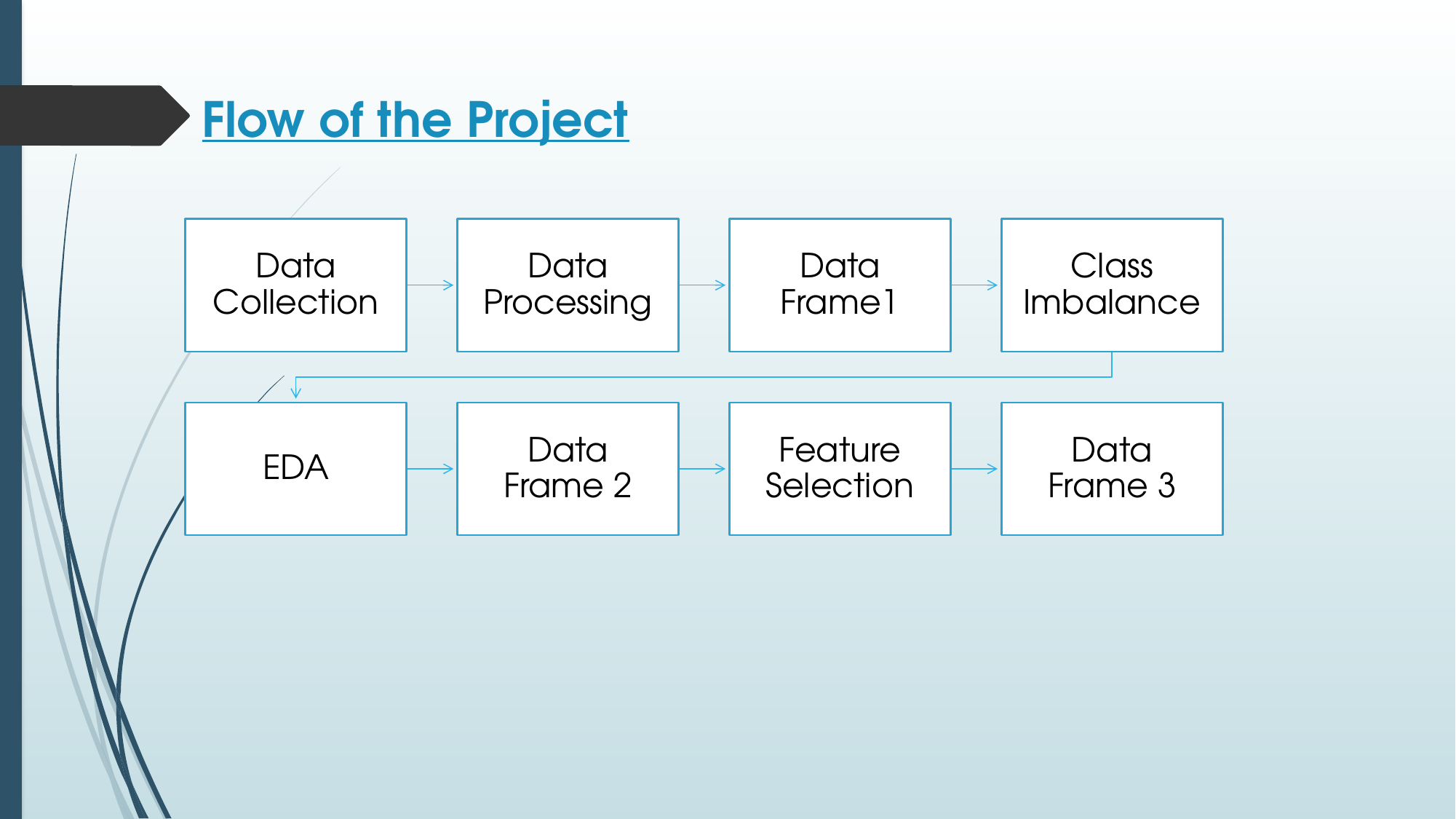

Flow of the Project

Data Collection

Data Processing

Data Frame1

Class Imbalance

EDA

Data Frame 2

Feature Selection
Data Frame 3